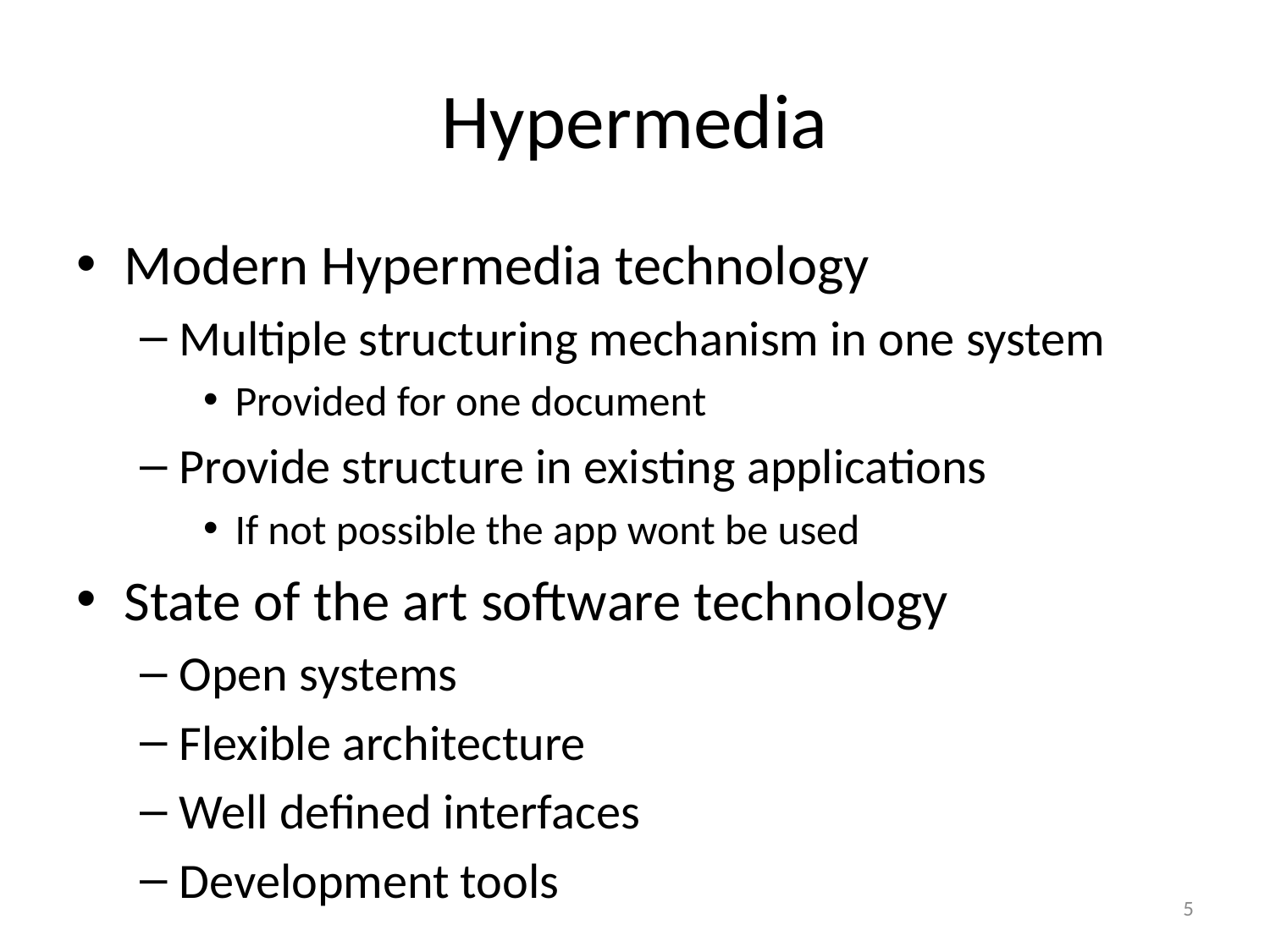

# Hypermedia
Modern Hypermedia technology
Multiple structuring mechanism in one system
Provided for one document
Provide structure in existing applications
If not possible the app wont be used
State of the art software technology
Open systems
Flexible architecture
Well defined interfaces
Development tools
5